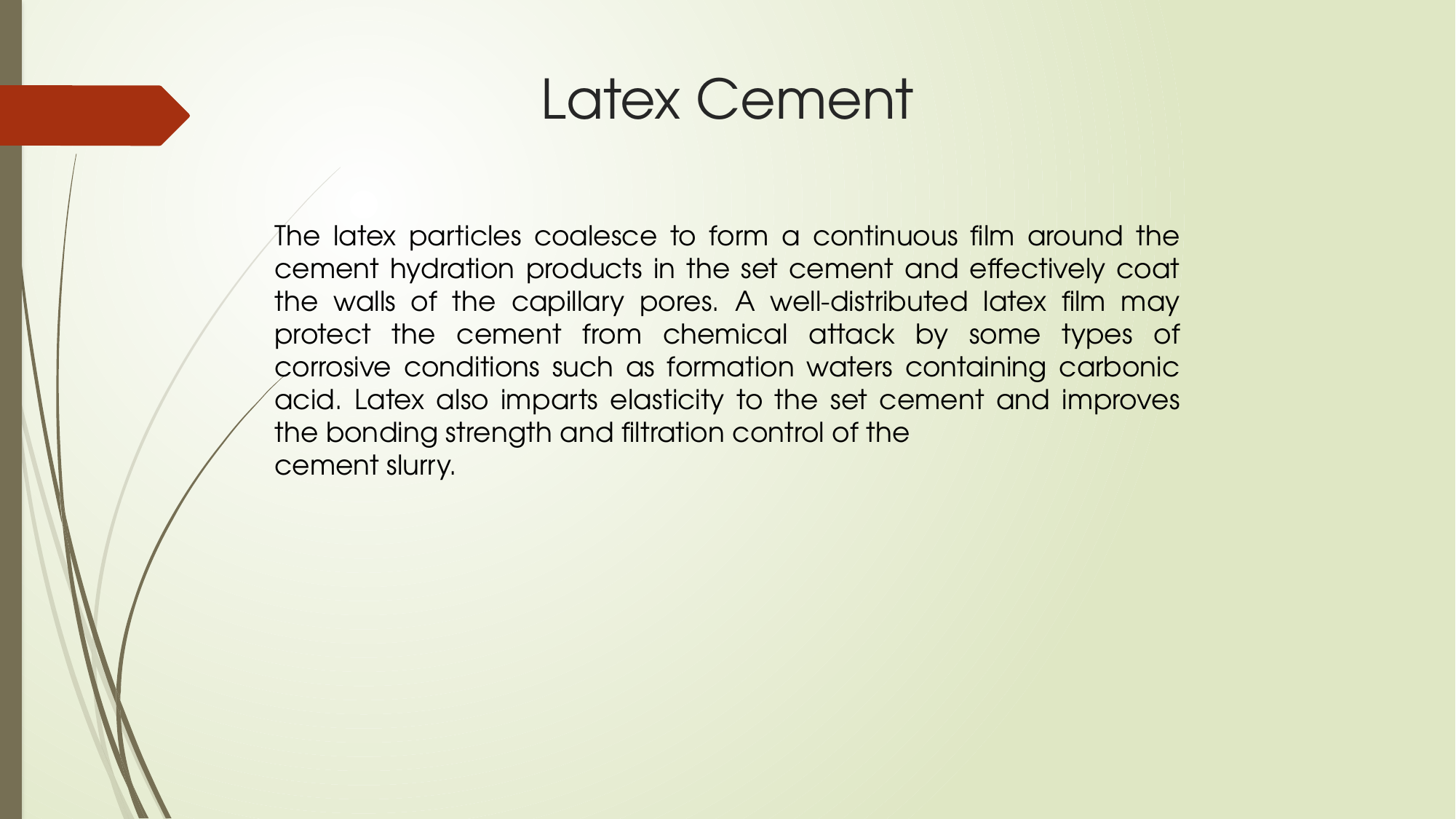

# Latex Cement
The latex particles coalesce to form a continuous film around the cement hydration products in the set cement and effectively coat the walls of the capillary pores. A well-distributed latex film may protect the cement from chemical attack by some types of corrosive conditions such as formation waters containing carbonic acid. Latex also imparts elasticity to the set cement and improves the bonding strength and filtration control of the
cement slurry.